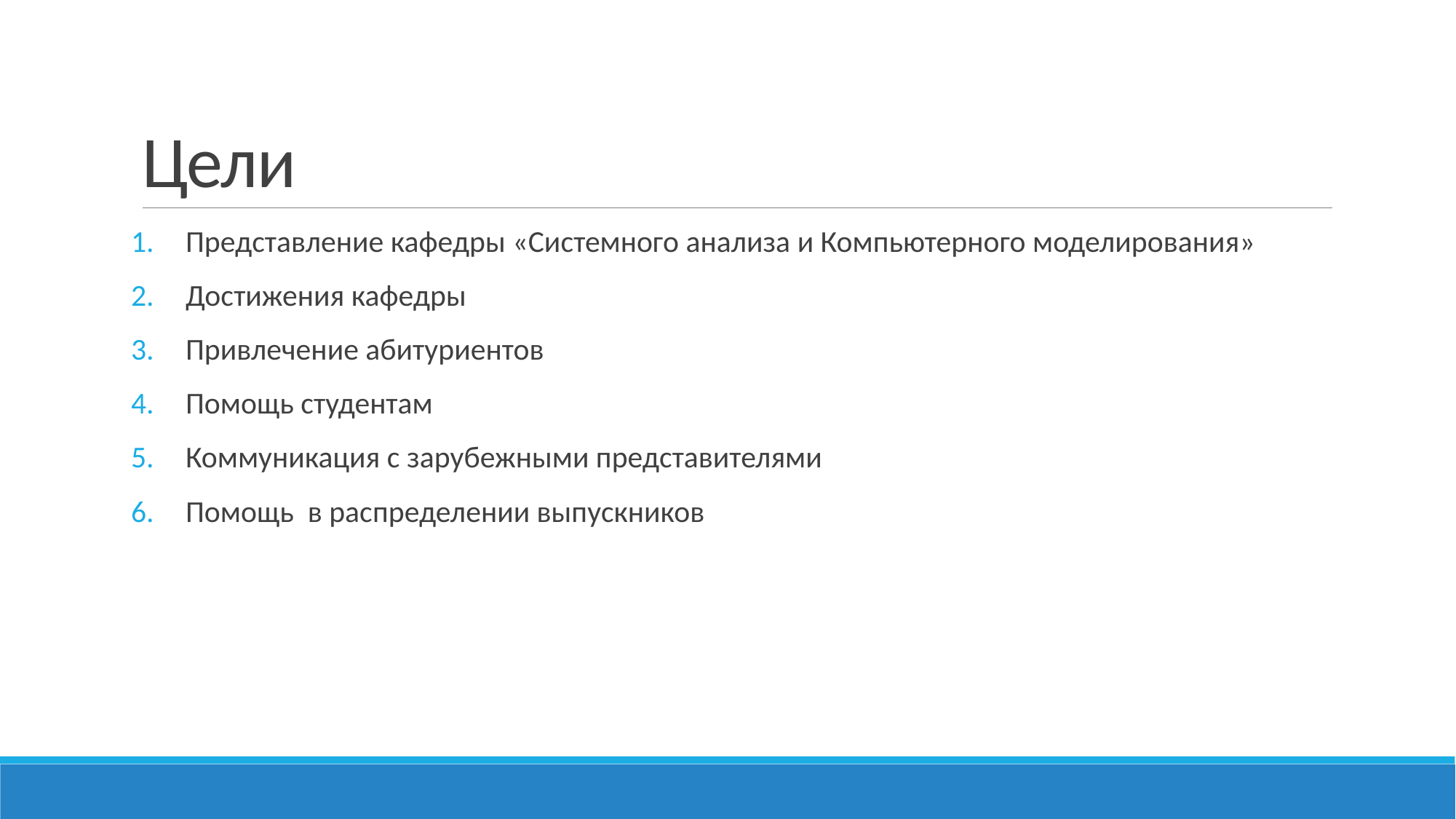

# Цели
Представление кафедры «Системного анализа и Компьютерного моделирования»
Достижения кафедры
Привлечение абитуриентов
Помощь студентам
Коммуникация с зарубежными представителями
Помощь  в распределении выпускников